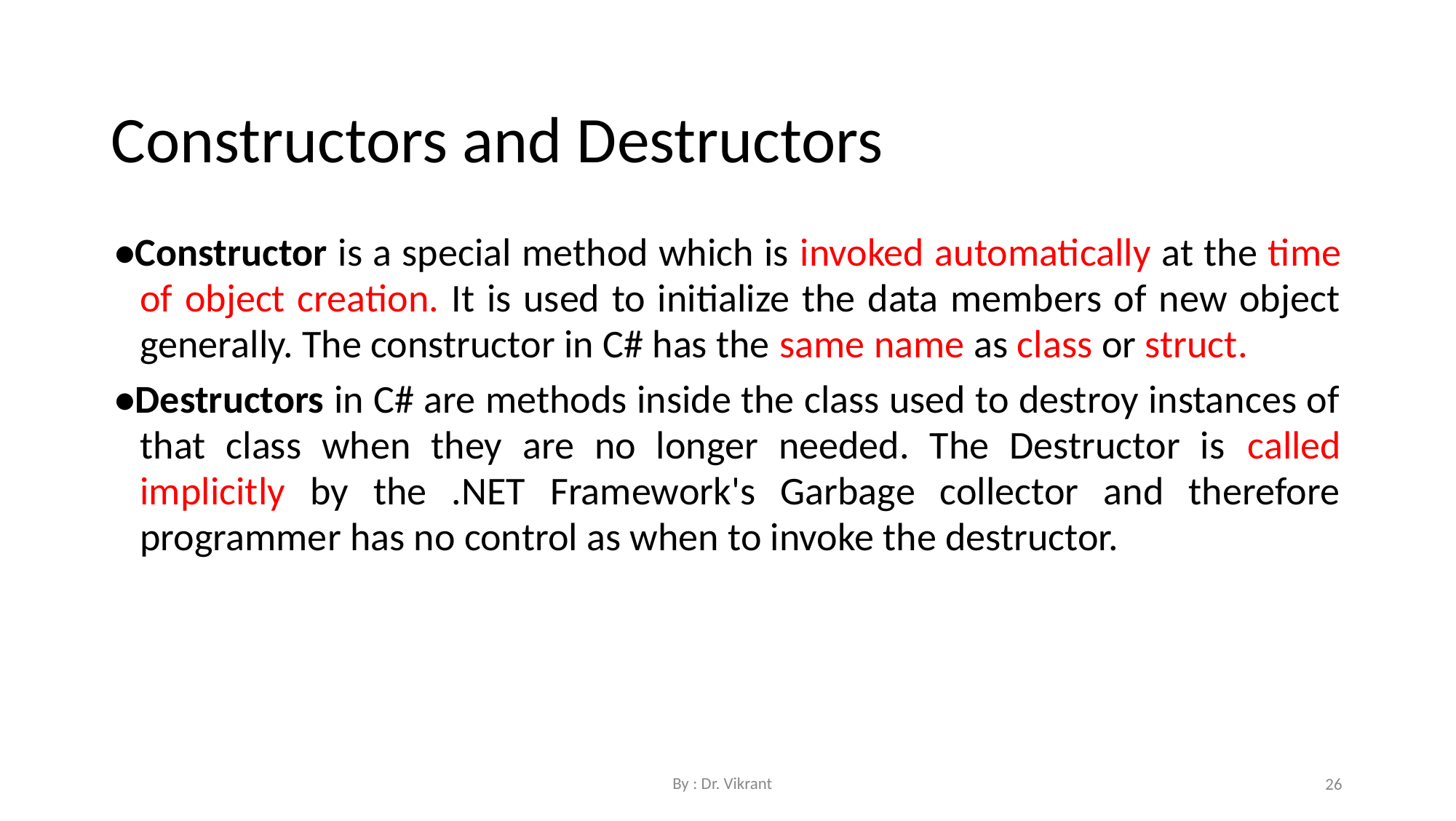

Constructors and Destructors
•Constructor is a special method which is invoked automatically at the time of object creation. It is used to initialize the data members of new object generally. The constructor in C# has the same name as class or struct.
•Destructors in C# are methods inside the class used to destroy instances of that class when they are no longer needed. The Destructor is called implicitly by the .NET Framework's Garbage collector and therefore programmer has no control as when to invoke the destructor.
By : Dr. Vikrant
26